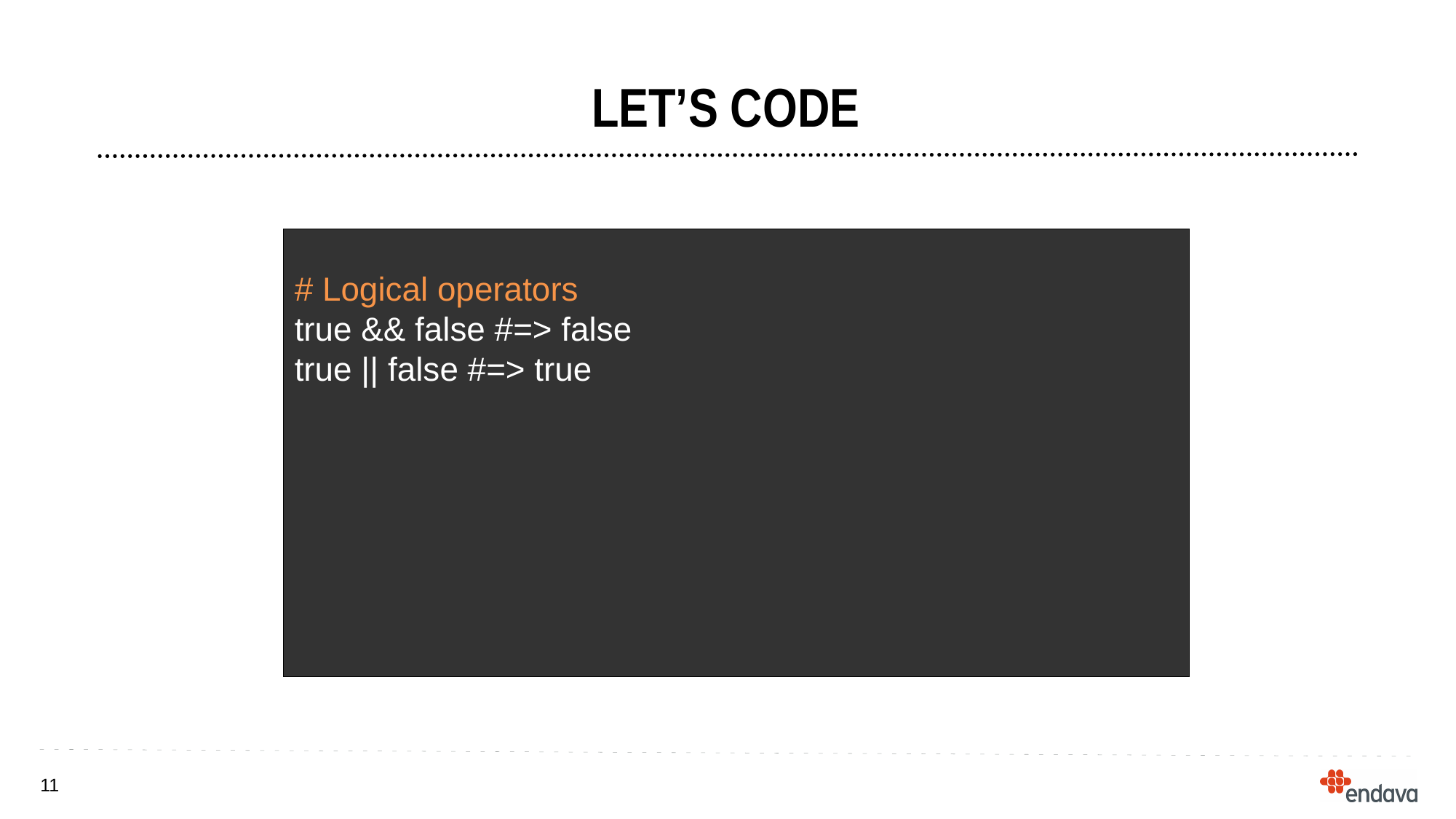

Let’s code

# Logical operators
true && false #=> false
true || false #=> true